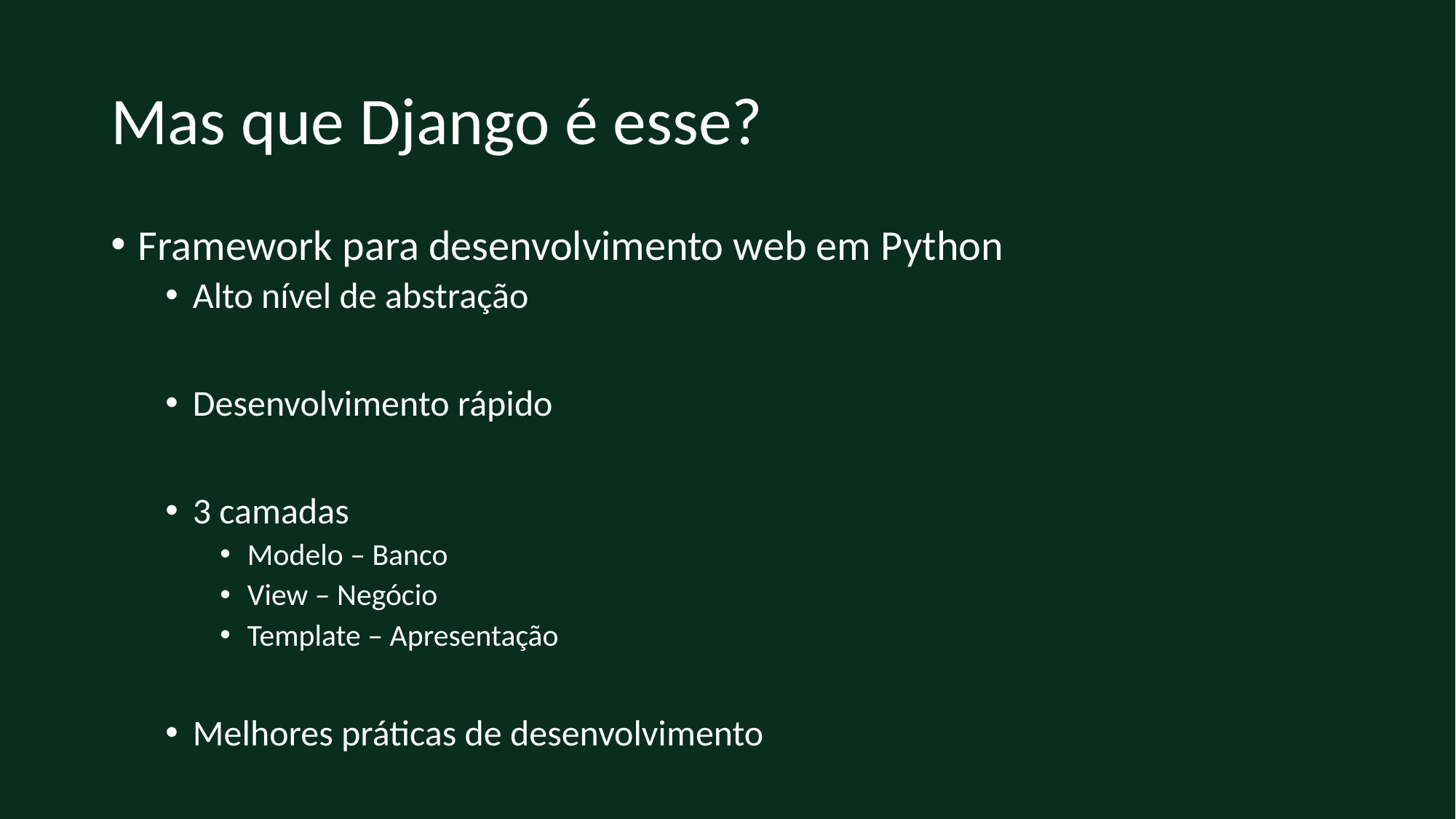

# Mas que Django é esse?
Framework para desenvolvimento web em Python
Alto nível de abstração

Desenvolvimento rápido

3 camadas
Modelo – Banco
View – Negócio
Template – Apresentação

Melhores práticas de desenvolvimento